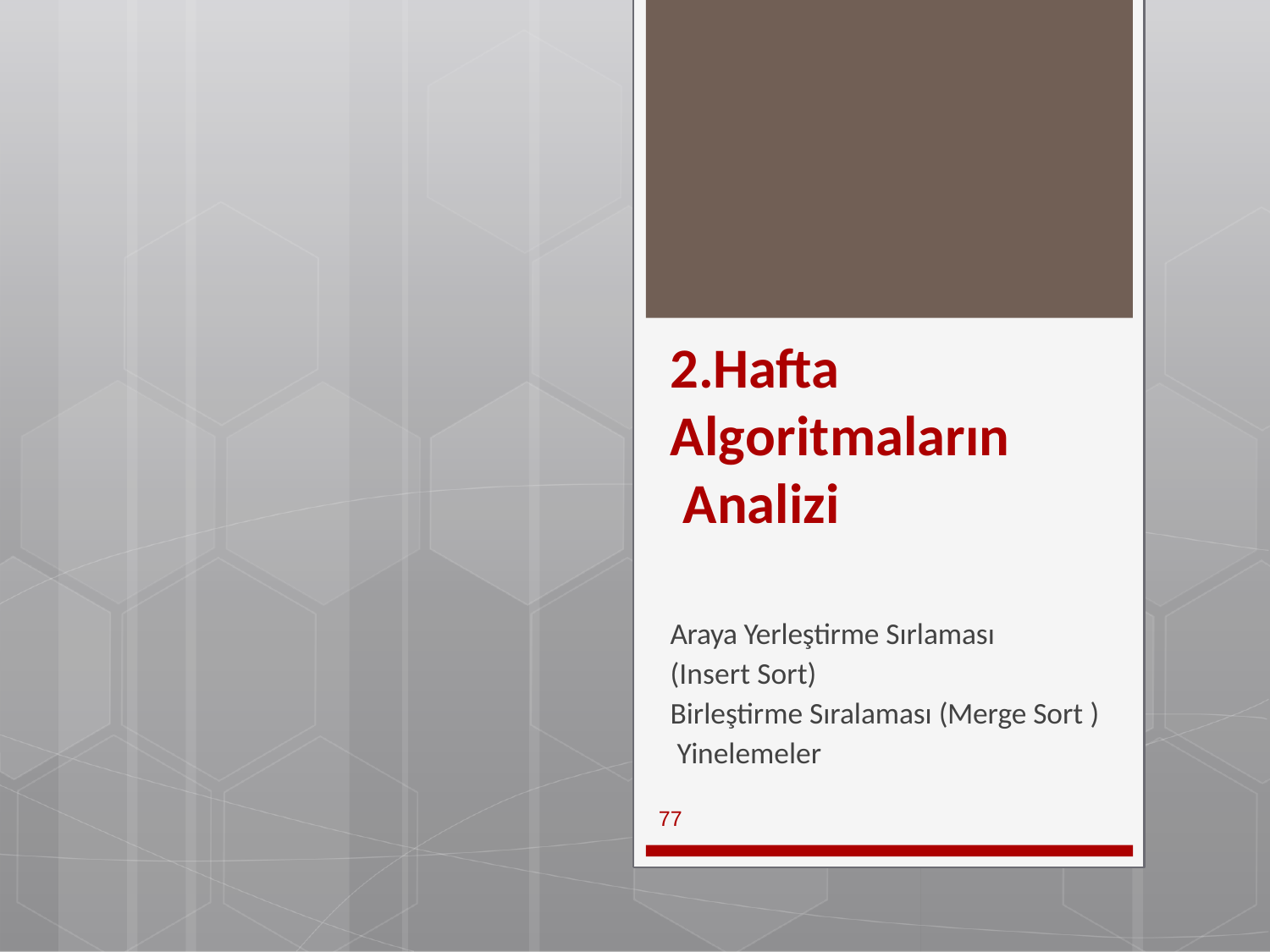

# 2.Hafta
Algoritmaların  Analizi
Araya Yerleştirme Sırlaması
(Insert Sort)
Birleştirme Sıralaması (Merge Sort )  Yinelemeler

77